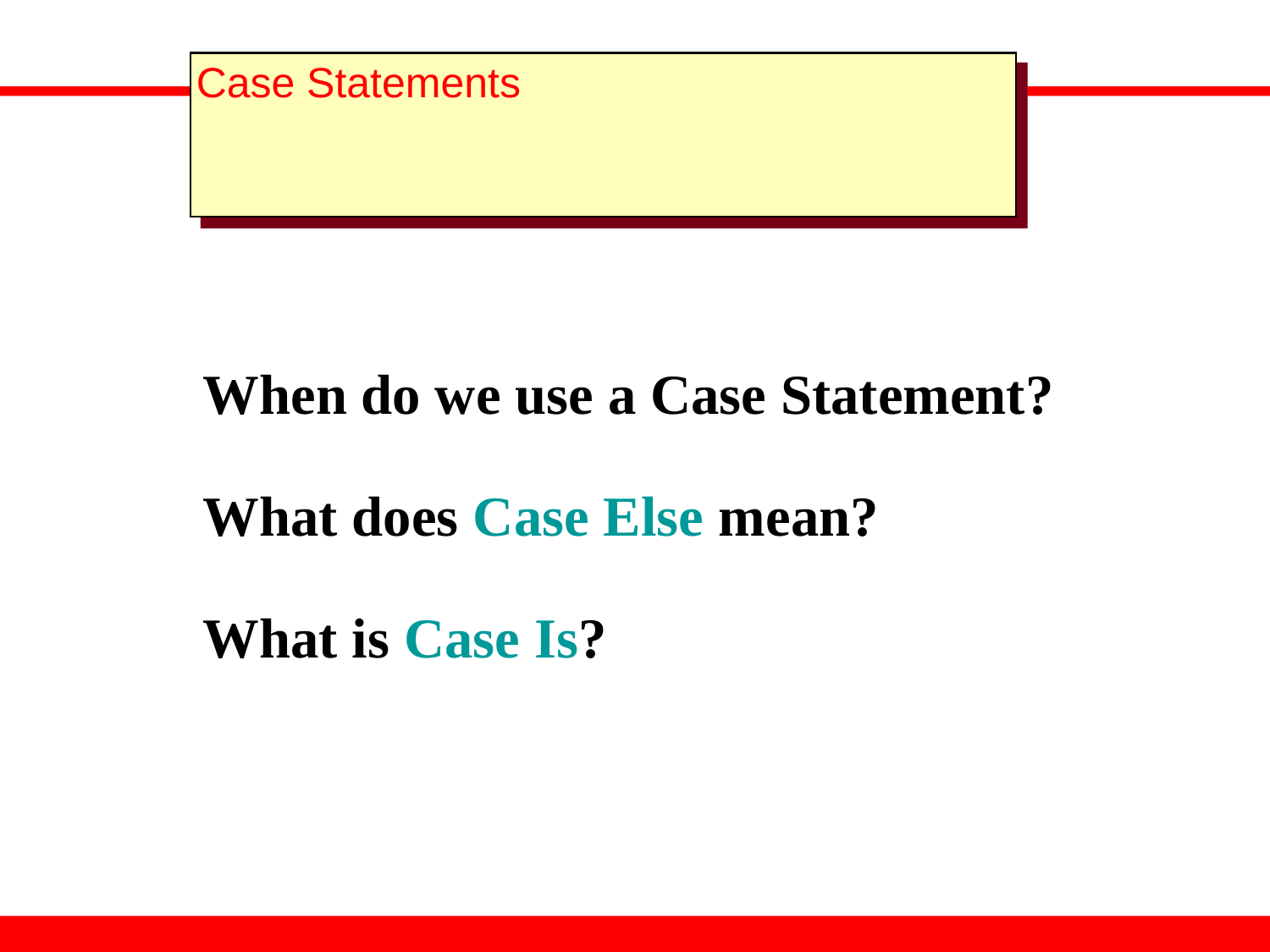

# Case Statements
When do we use a Case Statement?

What does Case Else mean?

What is Case Is?